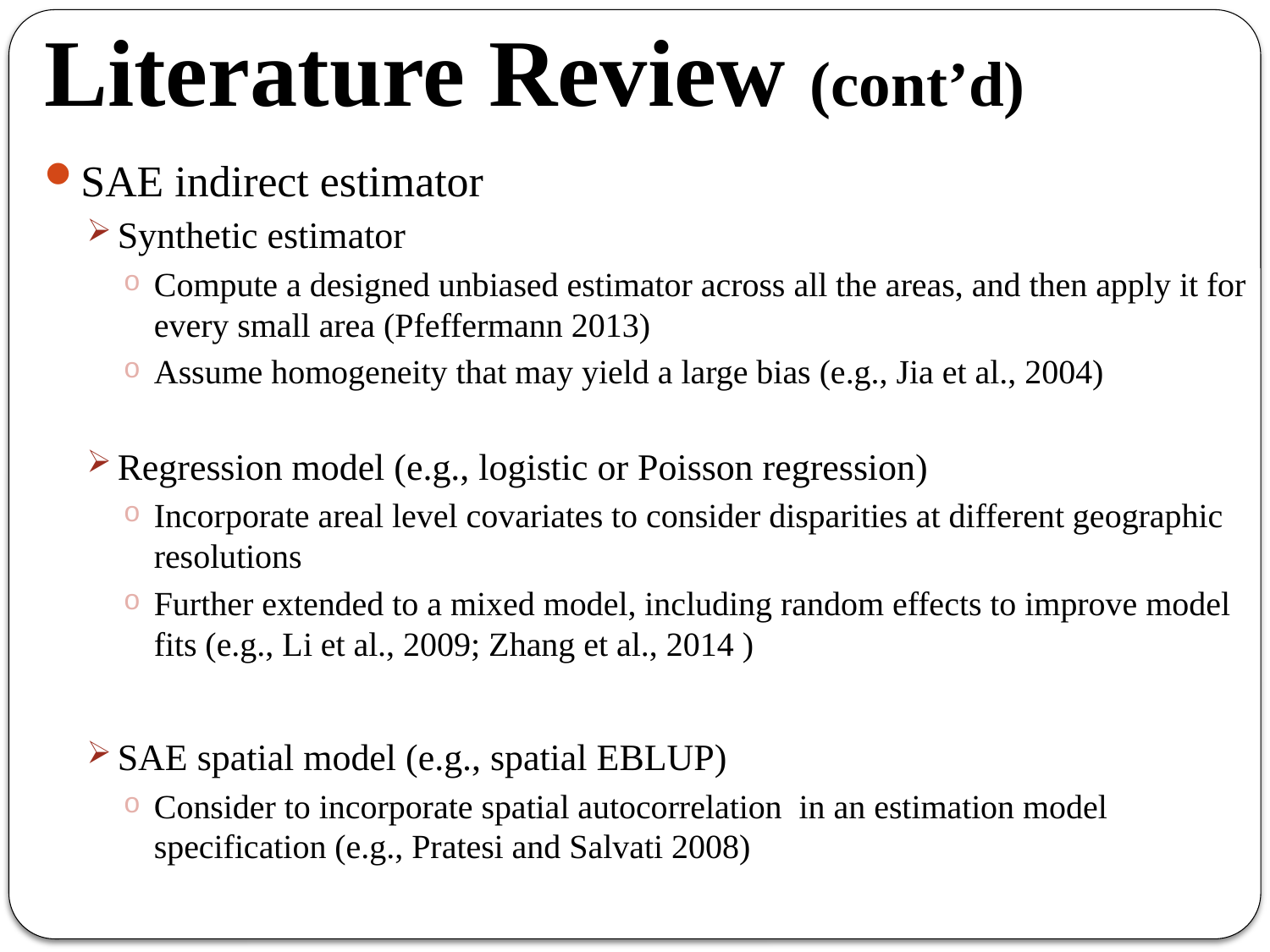

# Literature Review (cont’d)

SAE indirect estimator
Synthetic estimator
Compute a designed unbiased estimator across all the areas, and then apply it for every small area (Pfeffermann 2013)
Assume homogeneity that may yield a large bias (e.g., Jia et al., 2004)

Regression model (e.g., logistic or Poisson regression)
Incorporate areal level covariates to consider disparities at different geographic resolutions
Further extended to a mixed model, including random effects to improve model fits (e.g., Li et al., 2009; Zhang et al., 2014 )

SAE spatial model (e.g., spatial EBLUP)
Consider to incorporate spatial autocorrelation  in an estimation model specification (e.g., Pratesi and Salvati 2008)